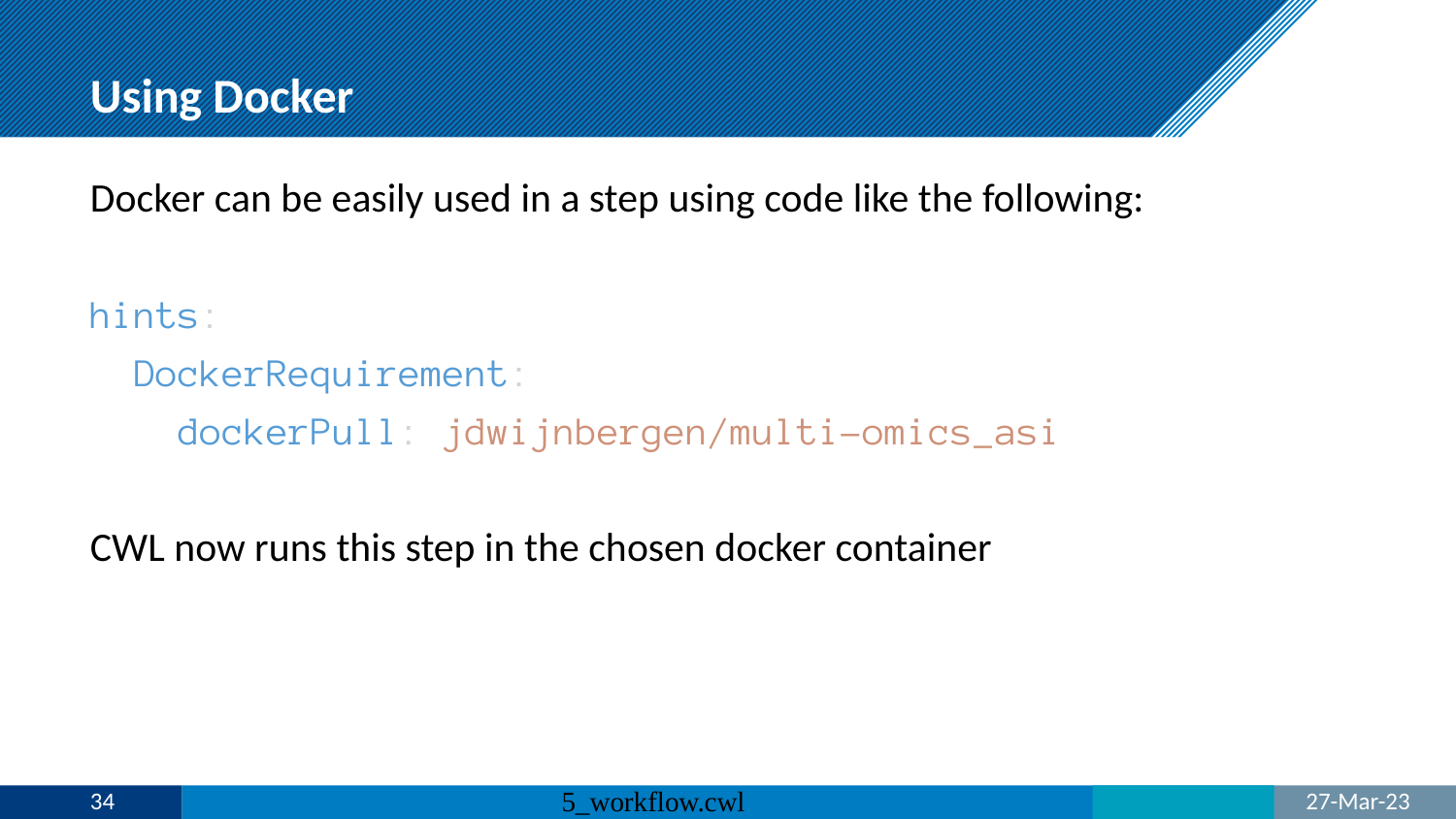

# Using Docker
Docker can be easily used in a step using code like the following:

hints:
  DockerRequirement:
    dockerPull: jdwijnbergen/multi-omics_asi

CWL now runs this step in the chosen docker container
34
5_workflow.cwl
27-Mar-23